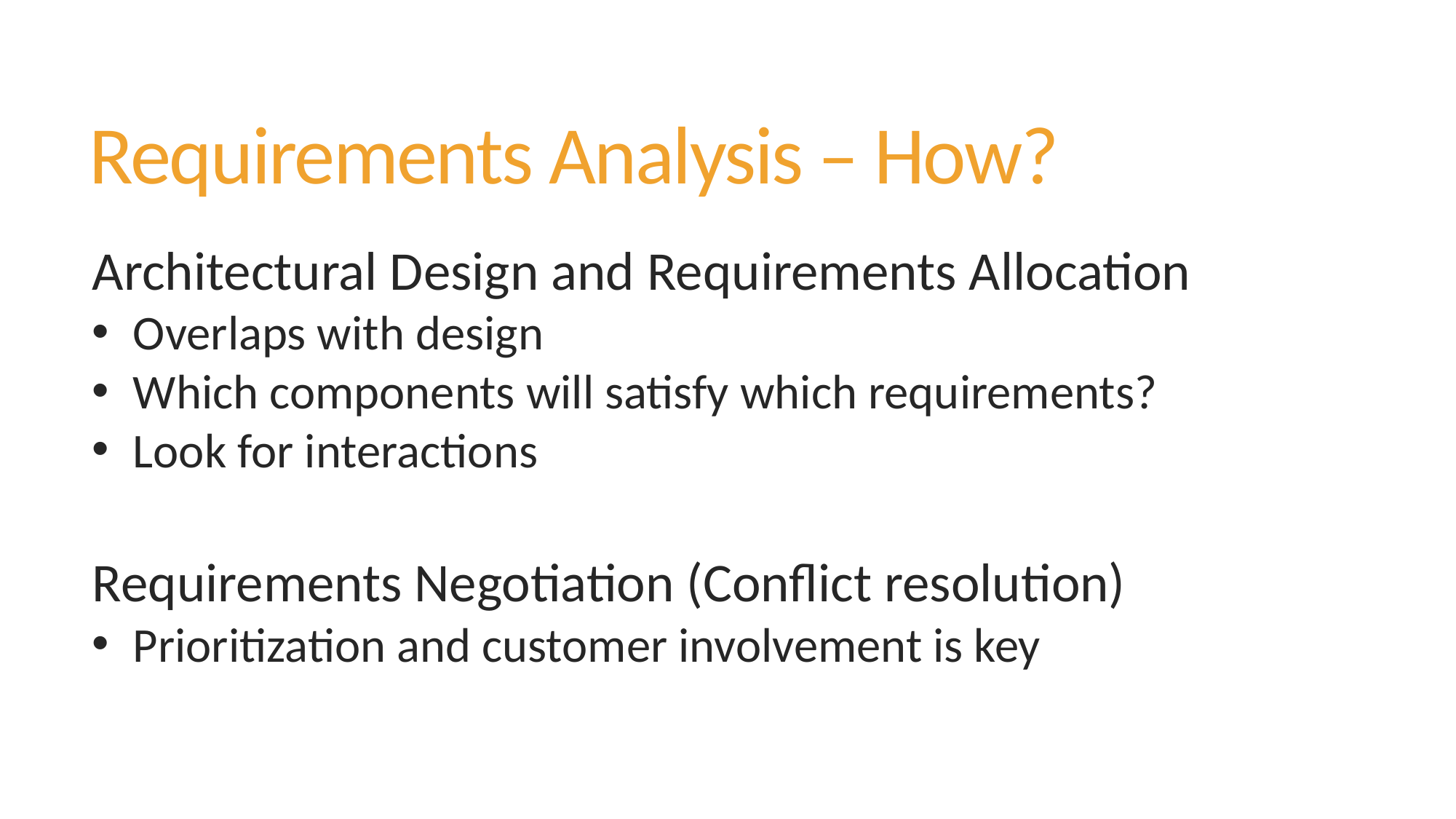

# Requirements Analysis – How?
Architectural Design and Requirements Allocation
Overlaps with design
Which components will satisfy which requirements?
Look for interactions

Requirements Negotiation (Conflict resolution)
Prioritization and customer involvement is key